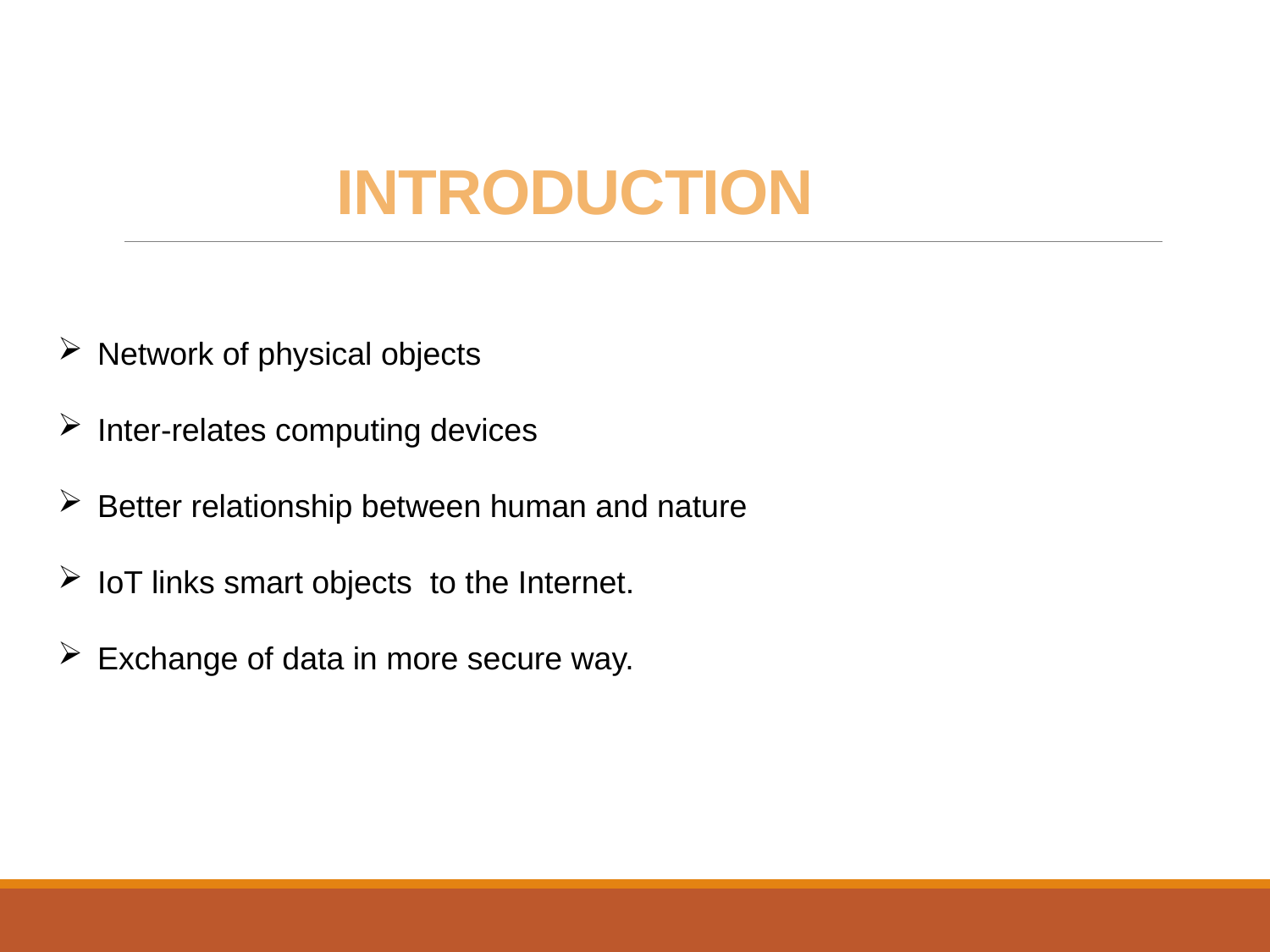

# INTRODUCTION
Network of physical objects

Inter-relates computing devices

Better relationship between human and nature

IoT links smart objects  to the Internet.

Exchange of data in more secure way.